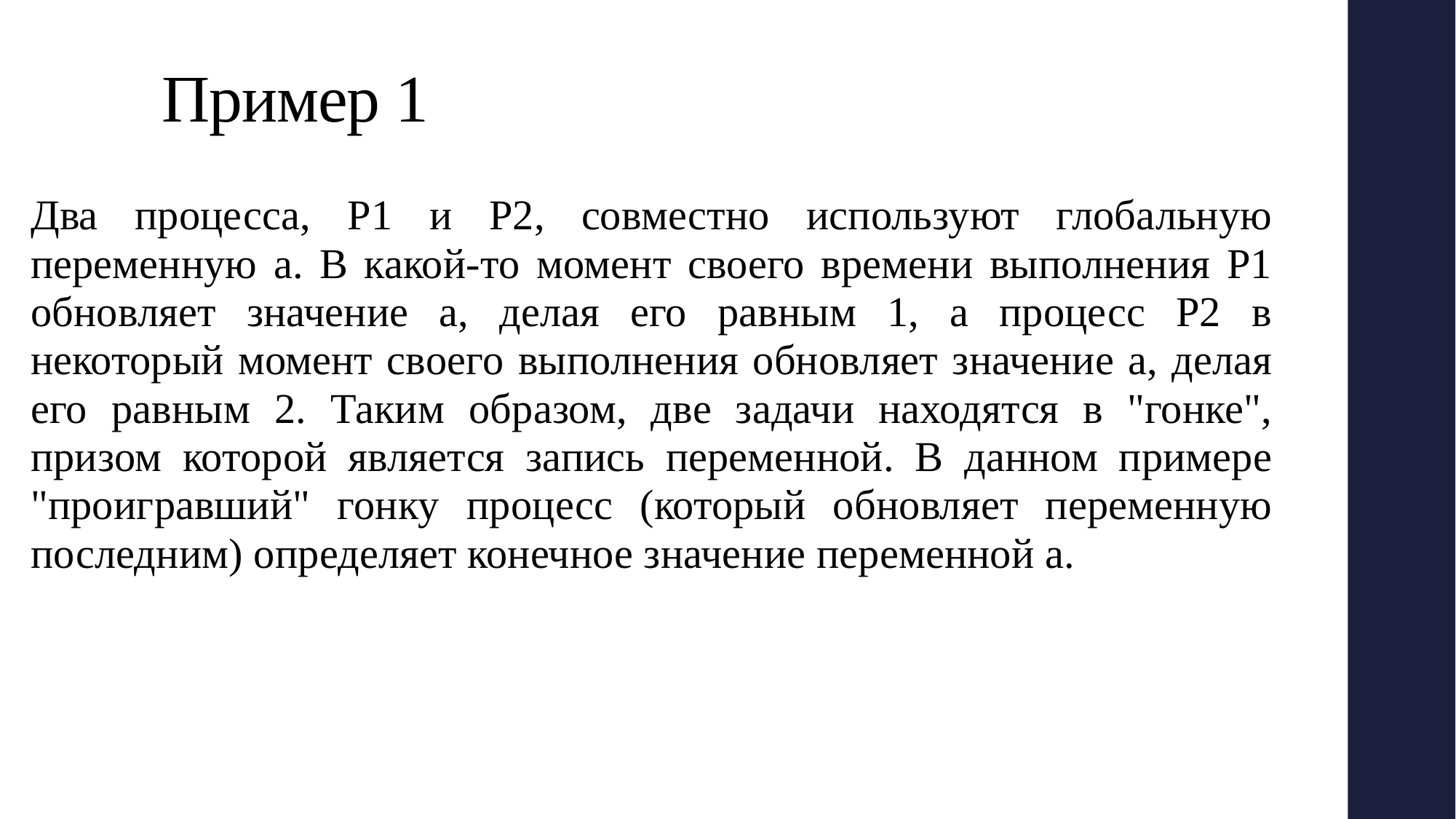

# Пример 1
Два процесса, P1 и Р2, совместно используют глобальную переменную а. В какой-то момент своего времени выполнения Р1 обновляет значение а, делая его равным 1, а процесс Р2 в некоторый момент своего выполнения обновляет значение а, делая его равным 2. Таким образом, две задачи находятся в "гонке", призом которой является запись переменной. В данном примере "проигравший" гонку процесс (который обновляет переменную последним) определяет конечное значение переменной а.